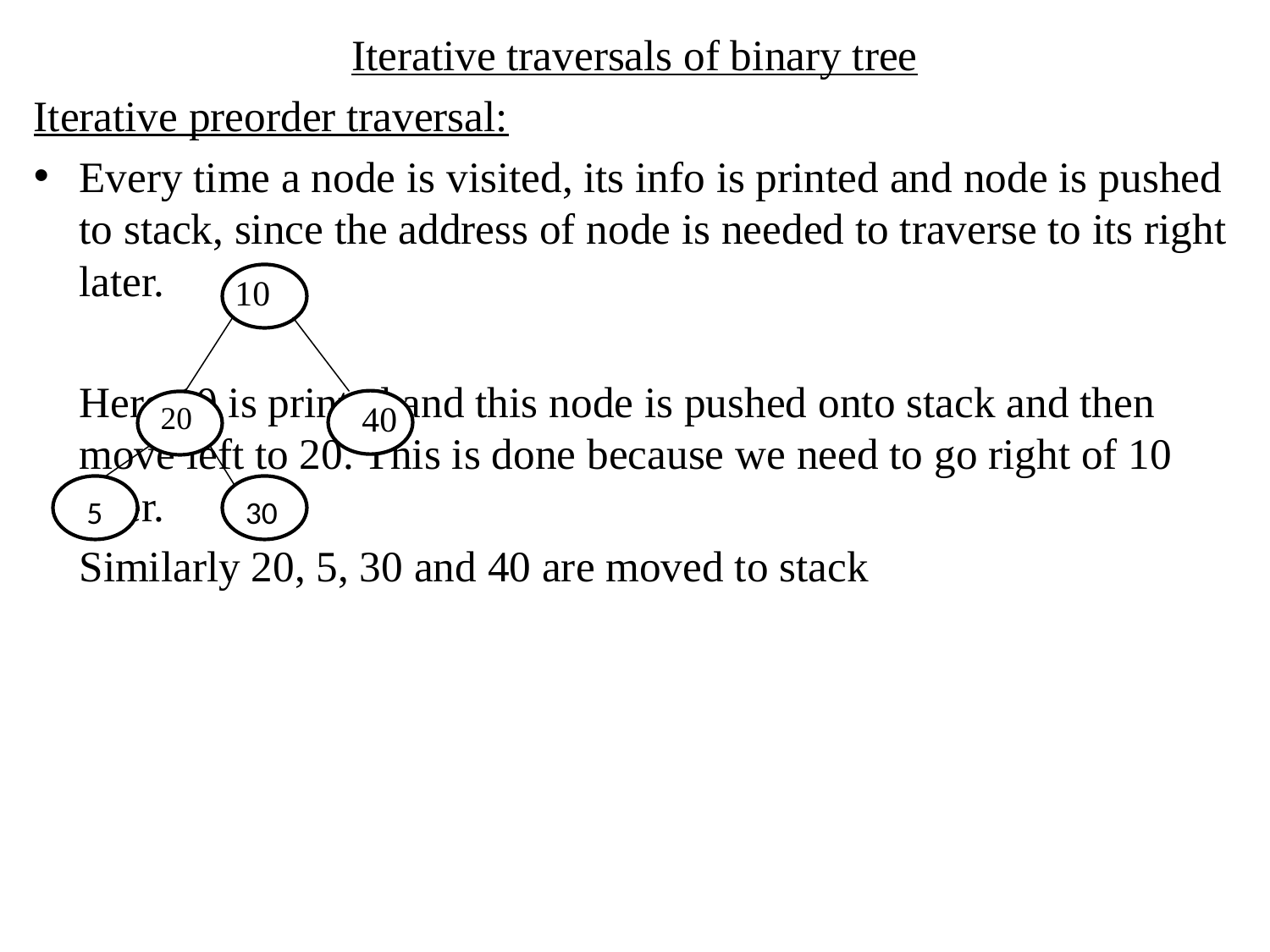

Iterative traversals of binary tree
Iterative preorder traversal:
Every time a node is visited, its info is printed and node is pushed to stack, since the address of node is needed to traverse to its right later.

	Here 10 is printed and this node is pushed onto stack and then move left to 20. This is done because we need to go right of 10 later.
	Similarly 20, 5, 30 and 40 are moved to stack

10

40

20

5
30